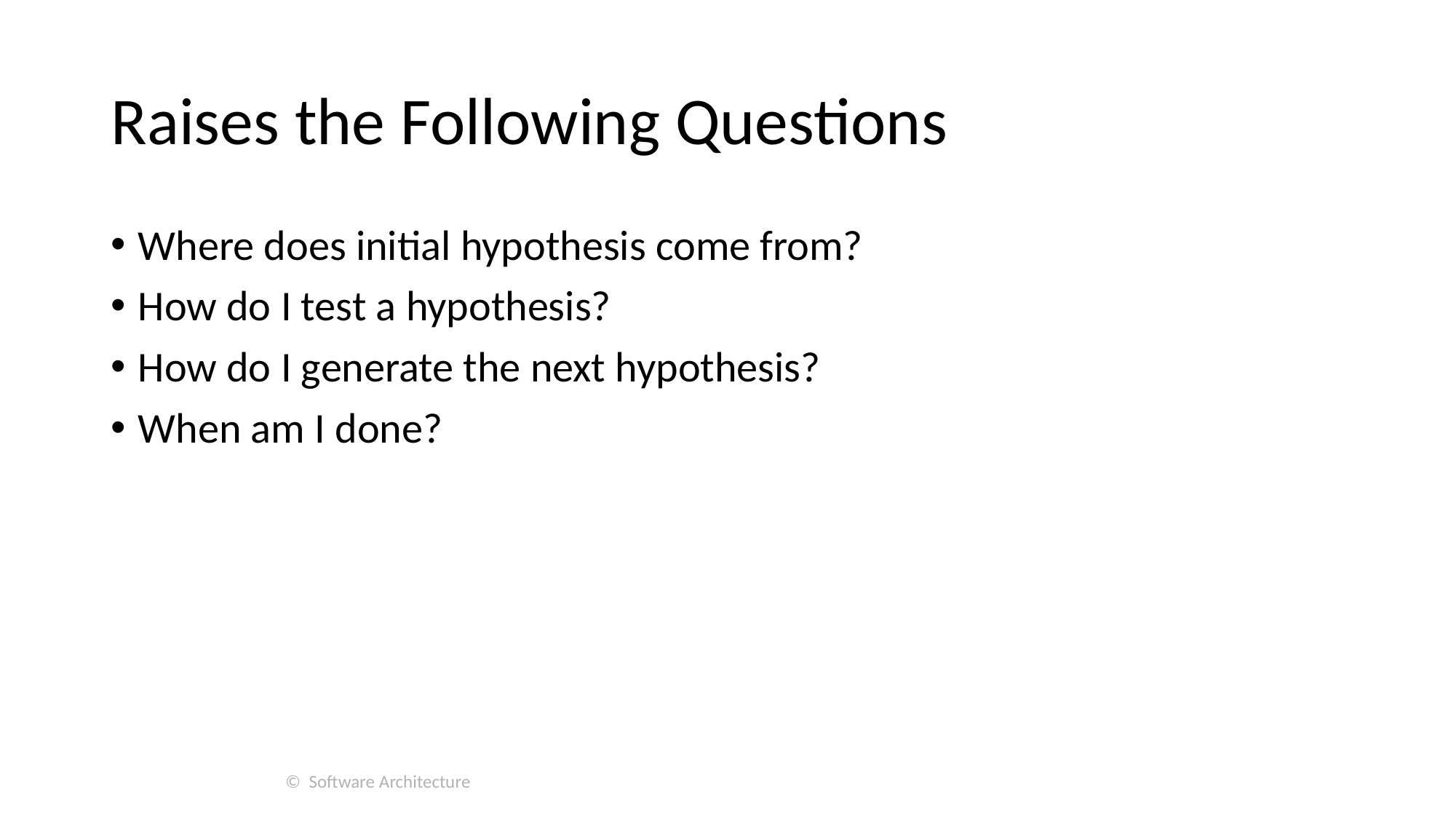

# Raises the Following Questions
Where does initial hypothesis come from?
How do I test a hypothesis?
How do I generate the next hypothesis?
When am I done?

©  Software Architecture